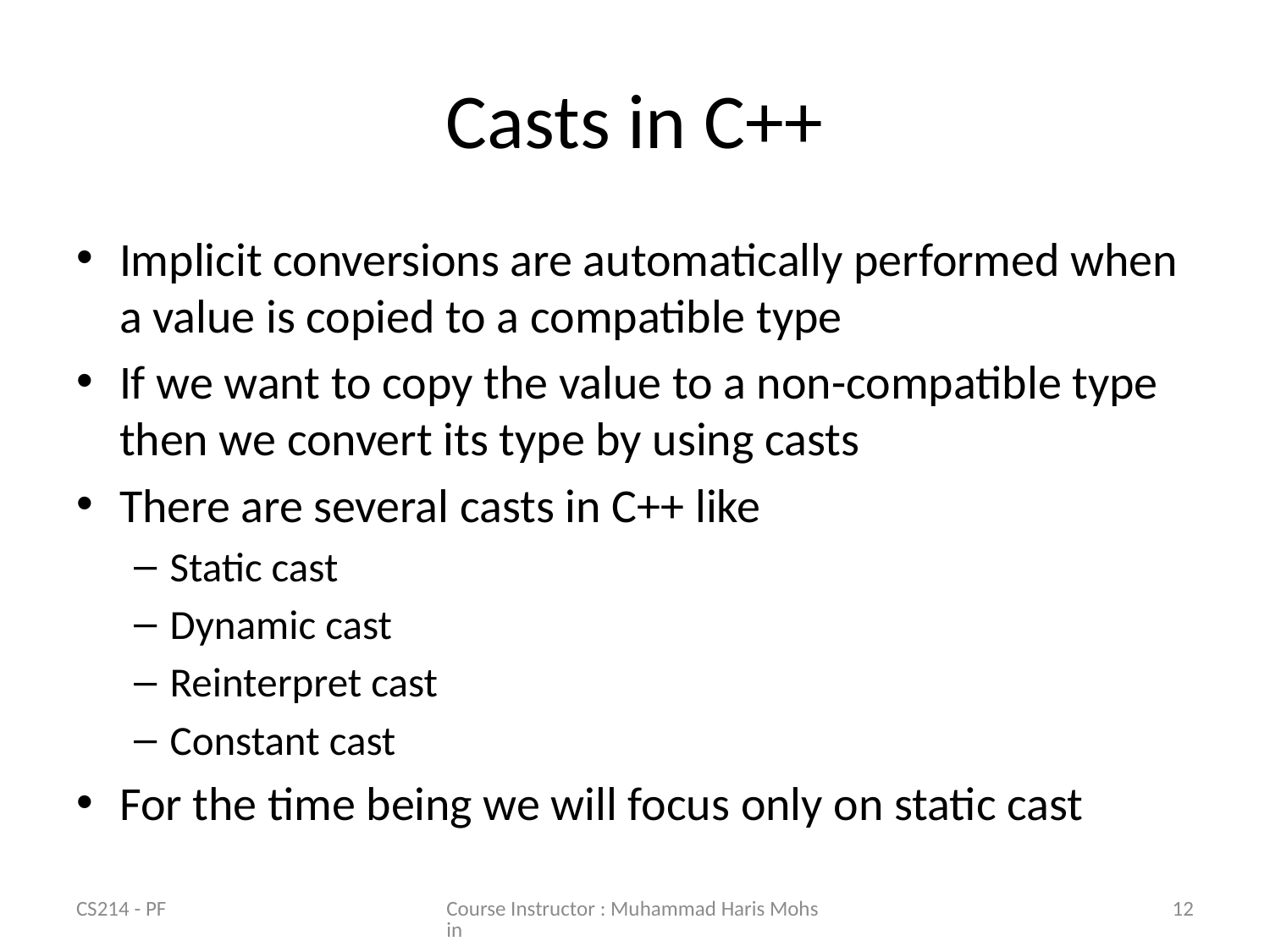

# Casts in C++
Implicit conversions are automatically performed when a value is copied to a compatible type
If we want to copy the value to a non-compatible type then we convert its type by using casts
There are several casts in C++ like
Static cast
Dynamic cast
Reinterpret cast
Constant cast
For the time being we will focus only on static cast
CS214 - PF
Course Instructor : Muhammad Haris Mohsin
12